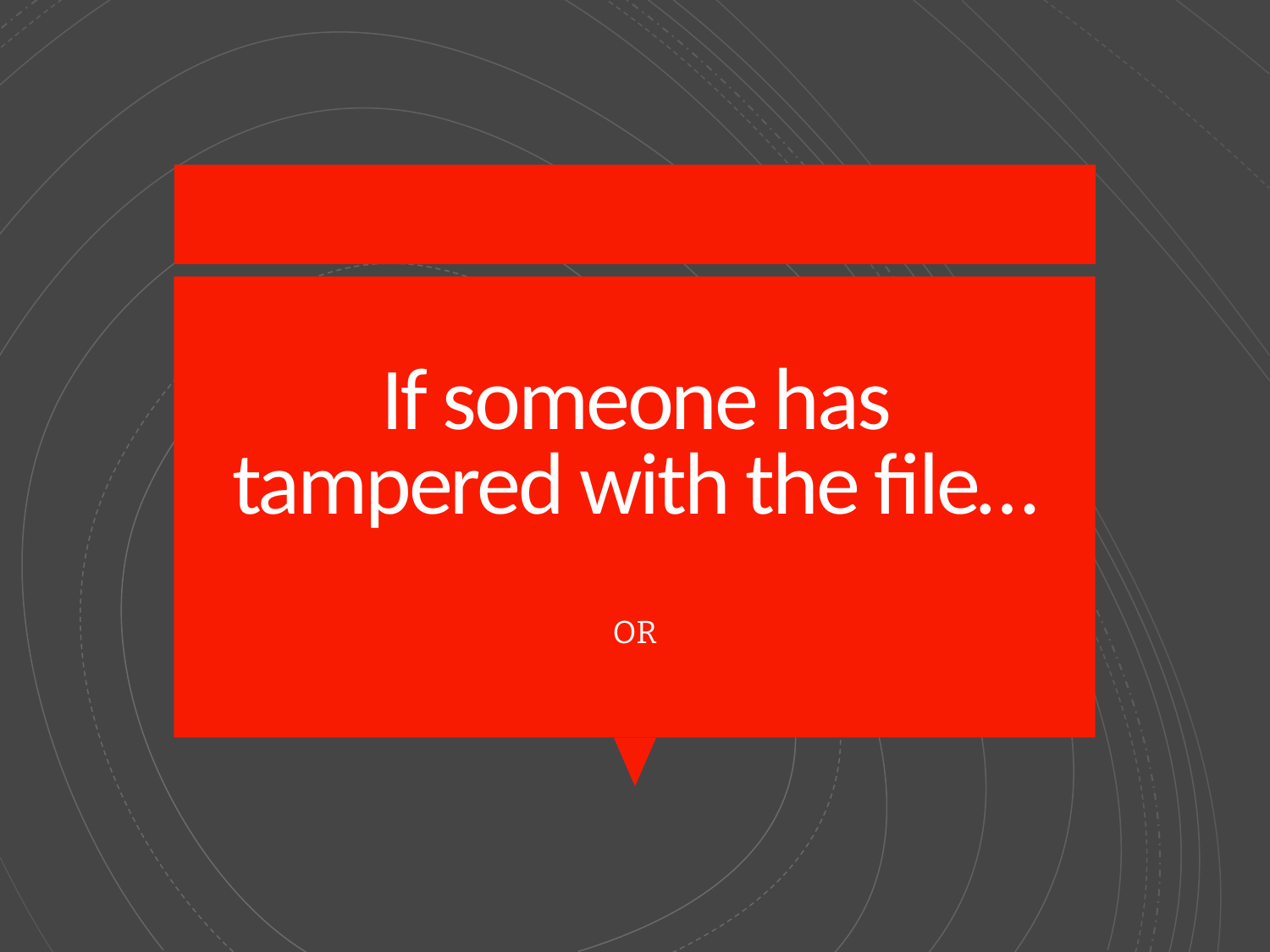

# If someone has tampered with the file…
OR